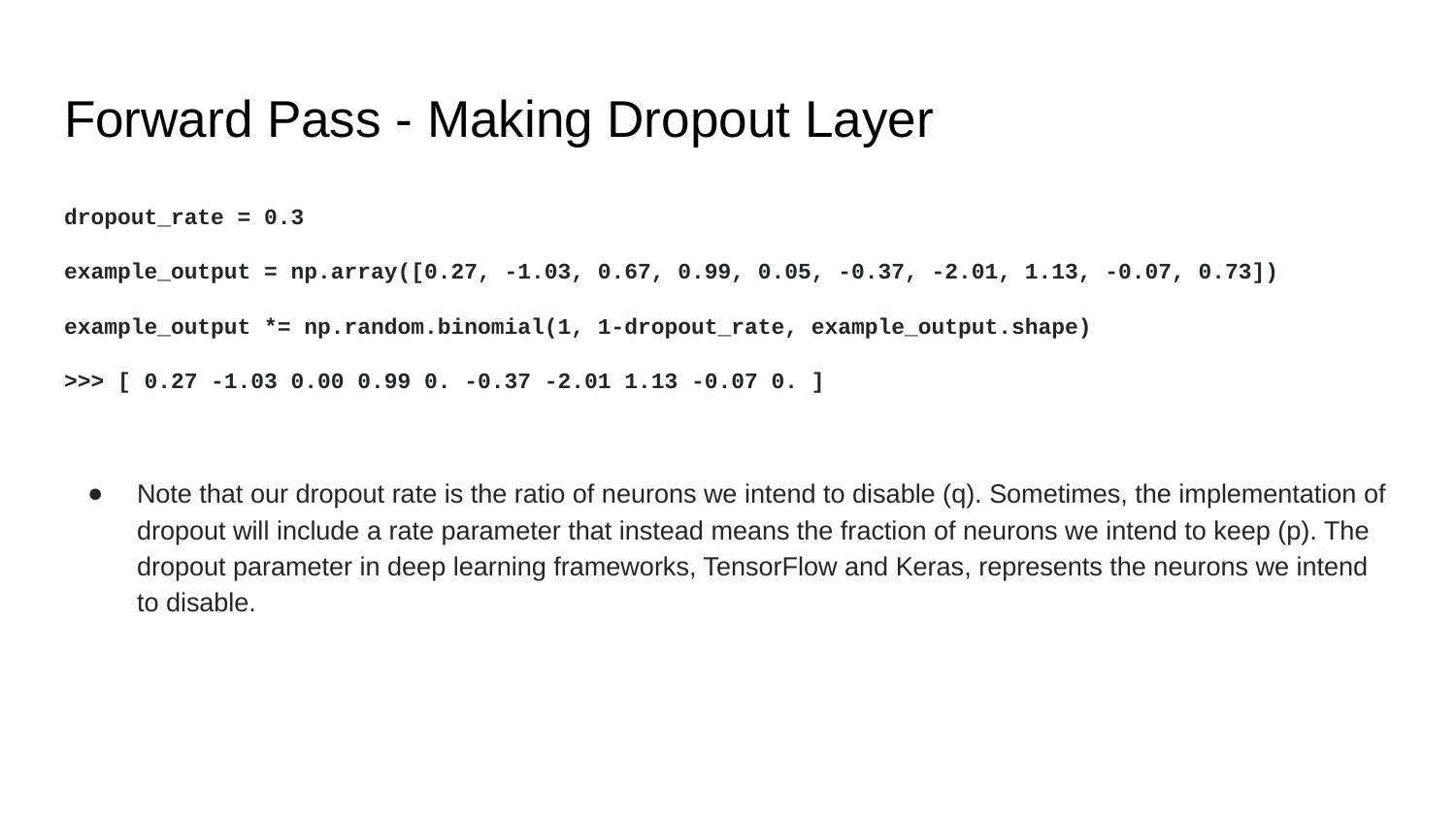

# Forward Pass - Making Dropout Layer
dropout_rate = 0.3
example_output = np.array([0.27, -1.03, 0.67, 0.99, 0.05, -0.37, -2.01, 1.13, -0.07, 0.73])
example_output *= np.random.binomial(1, 1-dropout_rate, example_output.shape)
>>> [ 0.27 -1.03 0.00 0.99 0. -0.37 -2.01 1.13 -0.07 0. ]

Note that our dropout rate is the ratio of neurons we intend to disable (q). Sometimes, the implementation of dropout will include a rate parameter that instead means the fraction of neurons we intend to keep (p). The dropout parameter in deep learning frameworks, TensorFlow and Keras, represents the neurons we intend to disable.